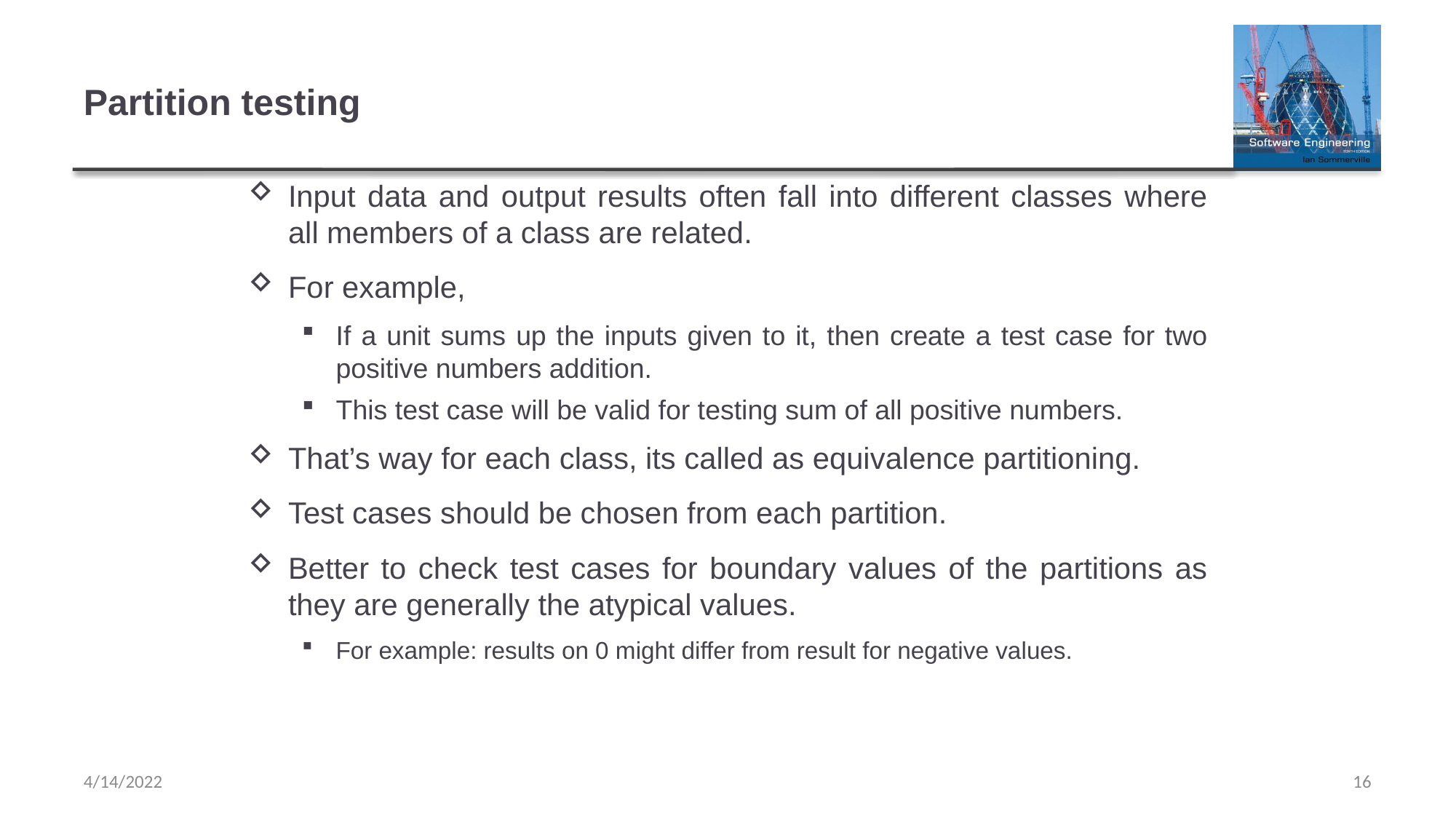

# Partition testing
Input data and output results often fall into different classes where all members of a class are related.
For example,
If a unit sums up the inputs given to it, then create a test case for two positive numbers addition.
This test case will be valid for testing sum of all positive numbers.
That’s way for each class, its called as equivalence partitioning.
Test cases should be chosen from each partition.
Better to check test cases for boundary values of the partitions as they are generally the atypical values.
For example: results on 0 might differ from result for negative values.
4/14/2022
16